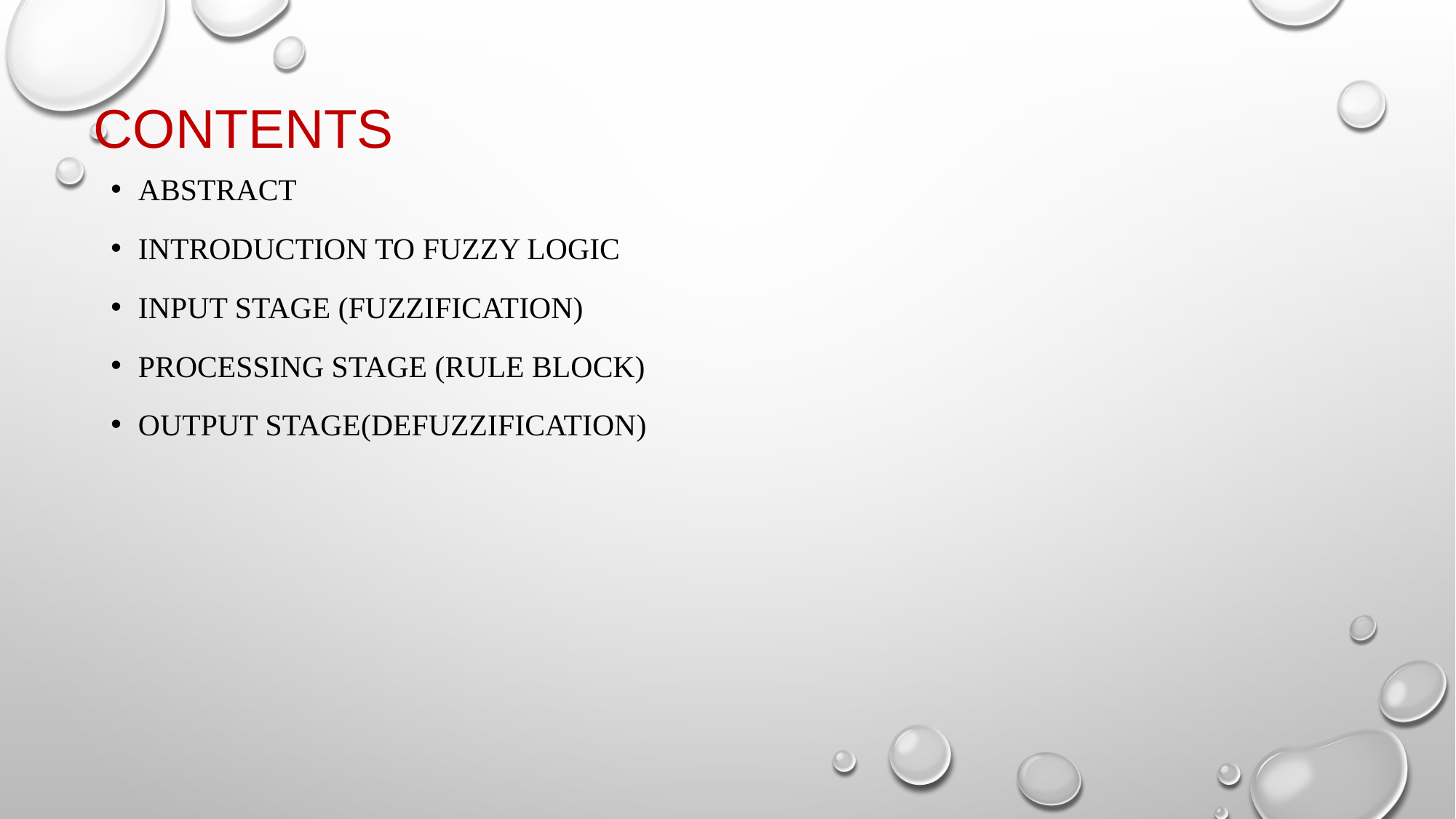

# CONTENTS
ABSTRACT
INTRODUCTION TO FUZZY LOGIC
INPUT STAGE (FUZZIFICATION)
PROCESSING STAGE (RULE BLOCK)
OUTPUT STAGE(DEFUZZIFICATION)